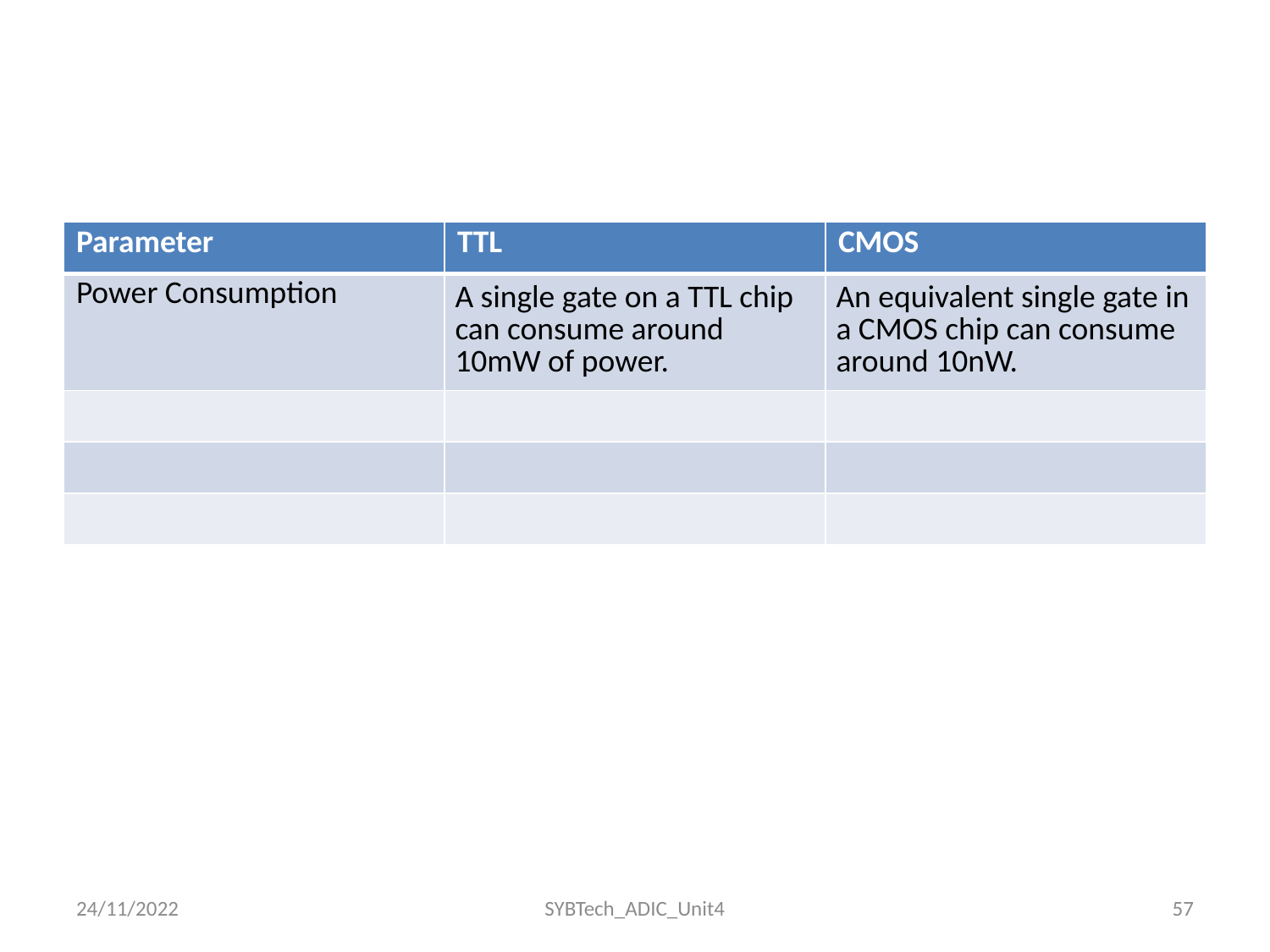

#
| Parameter | TTL | CMOS |
| --- | --- | --- |
| Power Consumption | A single gate on a TTL chip can consume around 10mW of power. | An equivalent single gate in a CMOS chip can consume around 10nW. |
|  |  |  |
|  |  |  |
|  |  |  |
24/11/2022
SYBTech_ADIC_Unit4
57